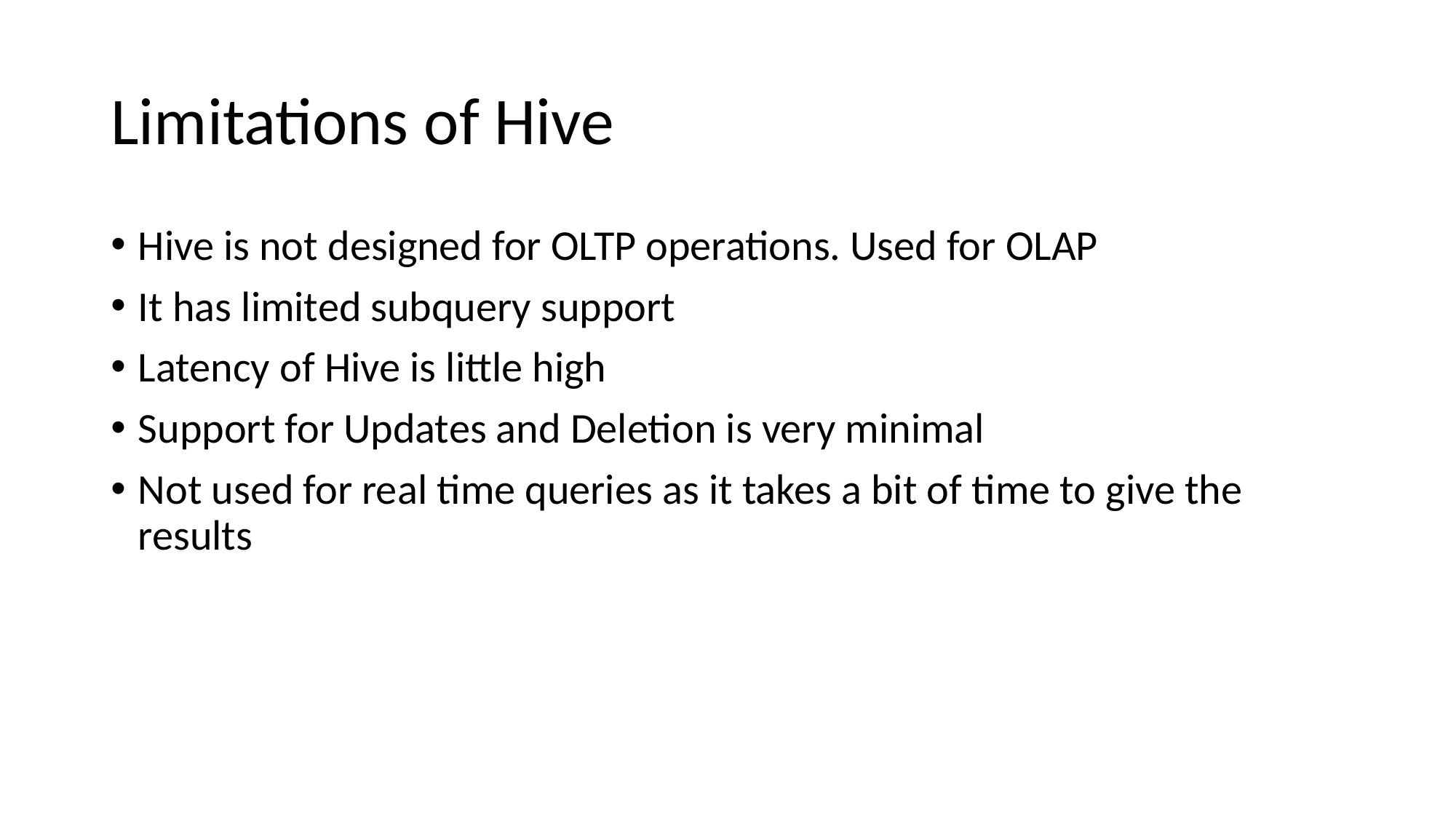

# Limitations of Hive
Hive is not designed for OLTP operations. Used for OLAP
It has limited subquery support
Latency of Hive is little high
Support for Updates and Deletion is very minimal
Not used for real time queries as it takes a bit of time to give the results